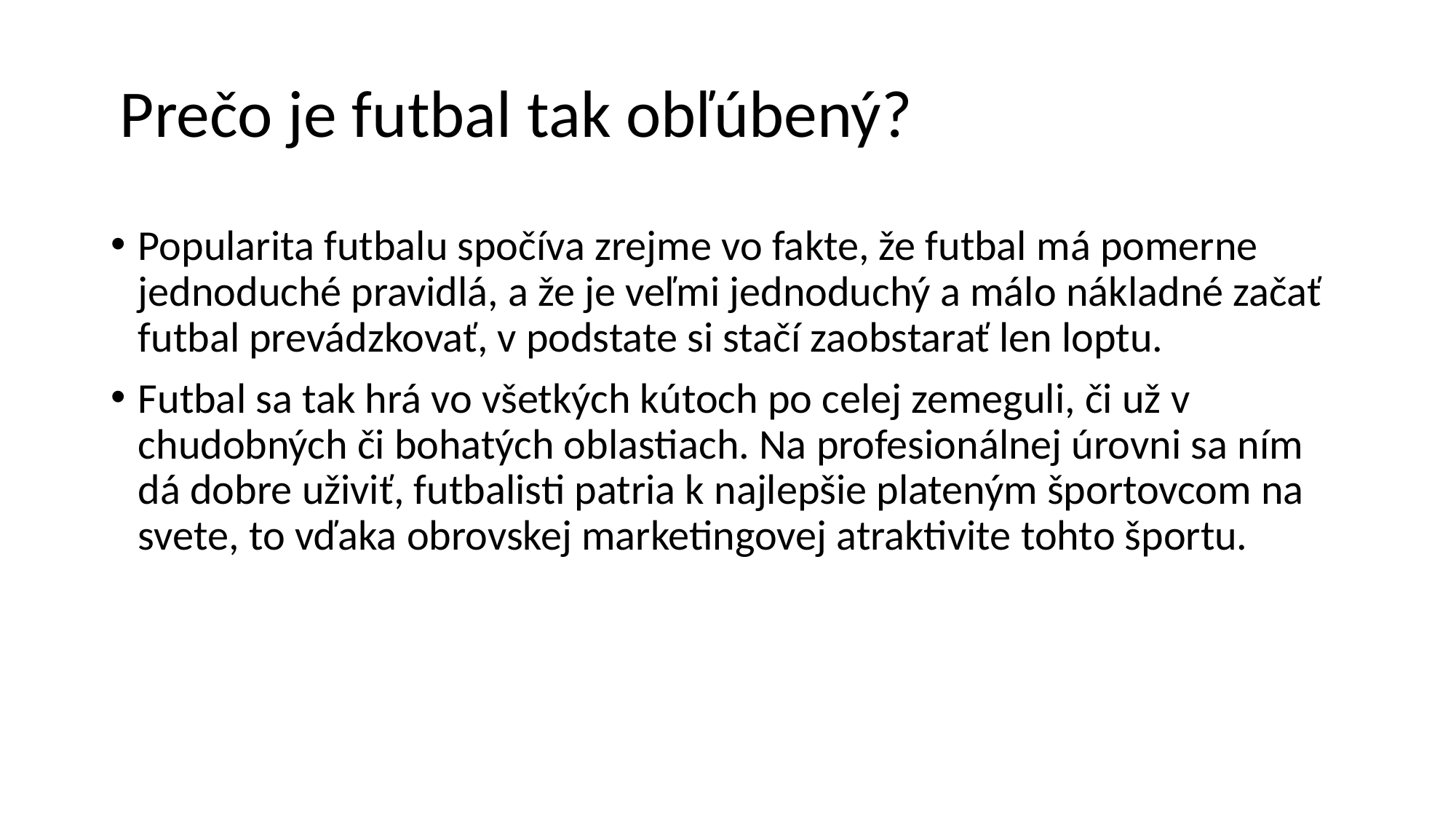

# Prečo je futbal tak obľúbený?
Popularita futbalu spočíva zrejme vo fakte, že futbal má pomerne jednoduché pravidlá, a že je veľmi jednoduchý a málo nákladné začať futbal prevádzkovať, v podstate si stačí zaobstarať len loptu.
Futbal sa tak hrá vo všetkých kútoch po celej zemeguli, či už v chudobných či bohatých oblastiach. Na profesionálnej úrovni sa ním dá dobre uživiť, futbalisti patria k najlepšie plateným športovcom na svete, to vďaka obrovskej marketingovej atraktivite tohto športu.